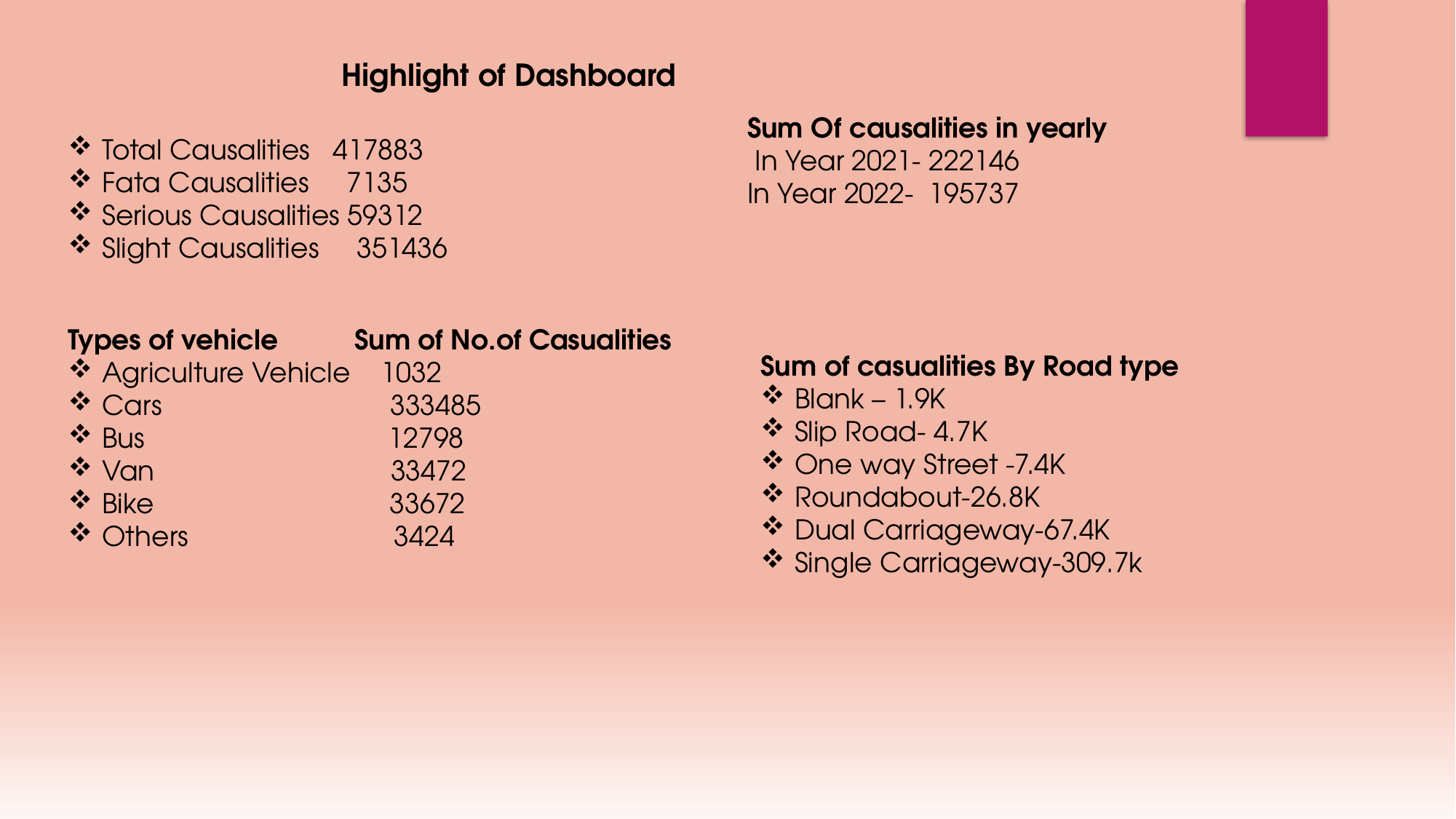

Highlight of Dashboard
Sum Of causalities in yearly
 In Year 2021- 222146
In Year 2022-  195737
Total Causalities   417883
Fata Causalities     7135
Serious Causalities 59312
Slight Causalities     351436
Types of vehicle          Sum of No.of Casualities
Agriculture Vehicle    1032
Cars                              333485
Bus                                12798
Van                               33472
Bike                               33672
Others                           3424
Sum of casualities By Road type
Blank – 1.9K
Slip Road- 4.7K
One way Street -7.4K
Roundabout-26.8K
Dual Carriageway-67.4K
Single Carriageway-309.7k